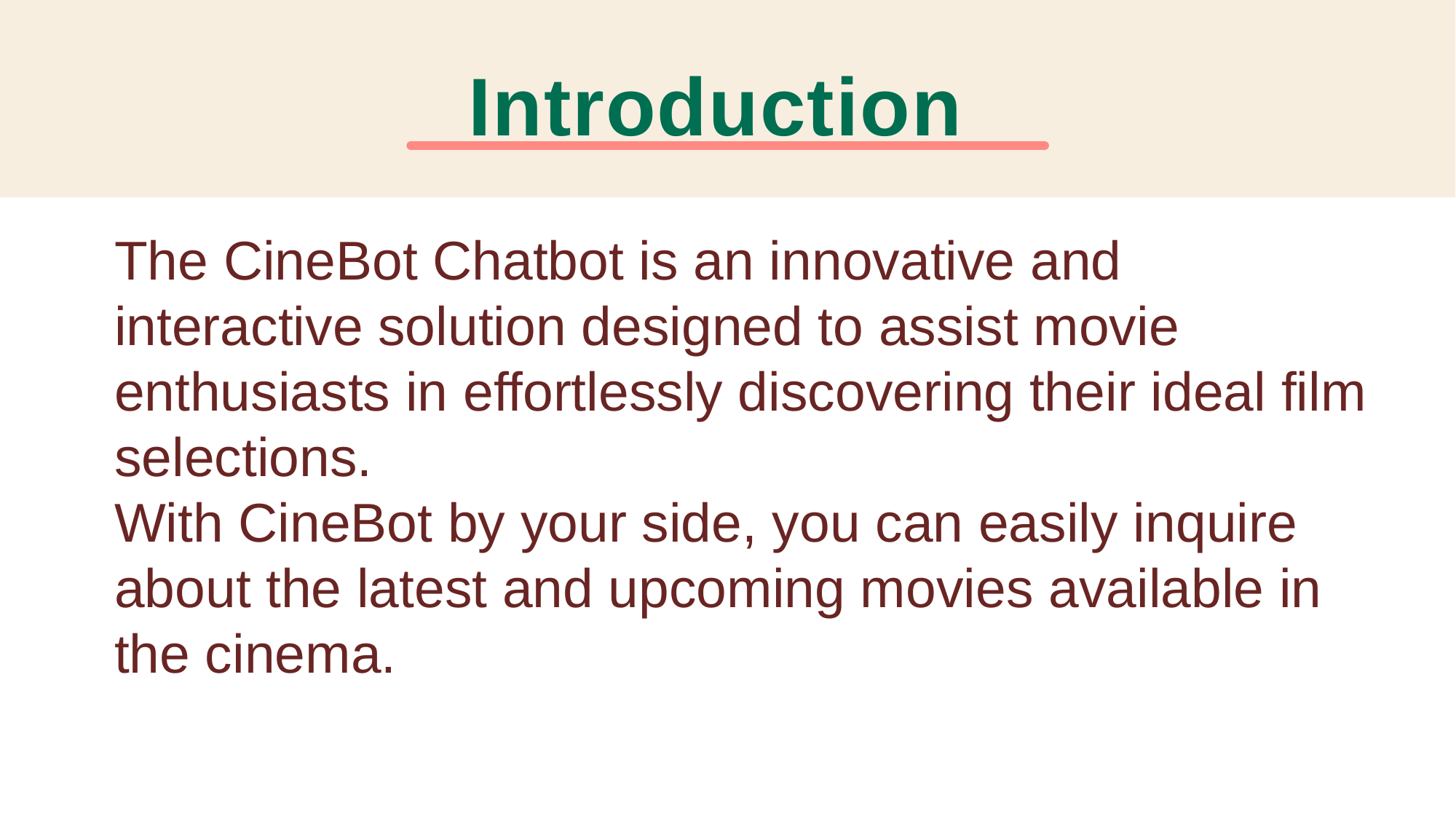

# Introduction
The CineBot Chatbot is an innovative and interactive solution designed to assist movie enthusiasts in effortlessly discovering their ideal film selections.
With CineBot by your side, you can easily inquire about the latest and upcoming movies available in the cinema.